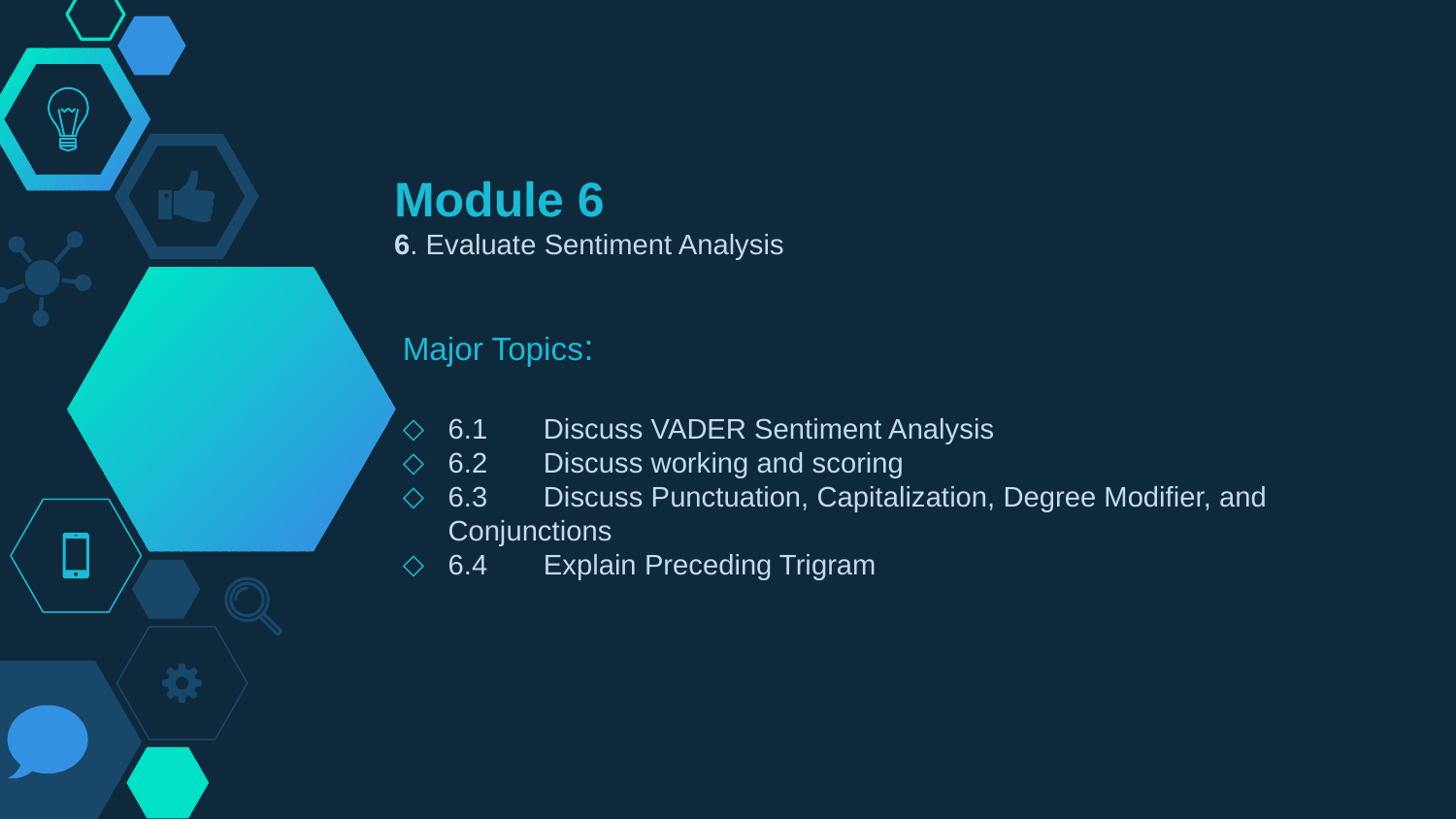

# Module 6 6. Evaluate Sentiment Analysis
Major Topics:

6.1       Discuss VADER Sentiment Analysis
6.2       Discuss working and scoring
6.3       Discuss Punctuation, Capitalization, Degree Modifier, and Conjunctions
6.4       Explain Preceding Trigram